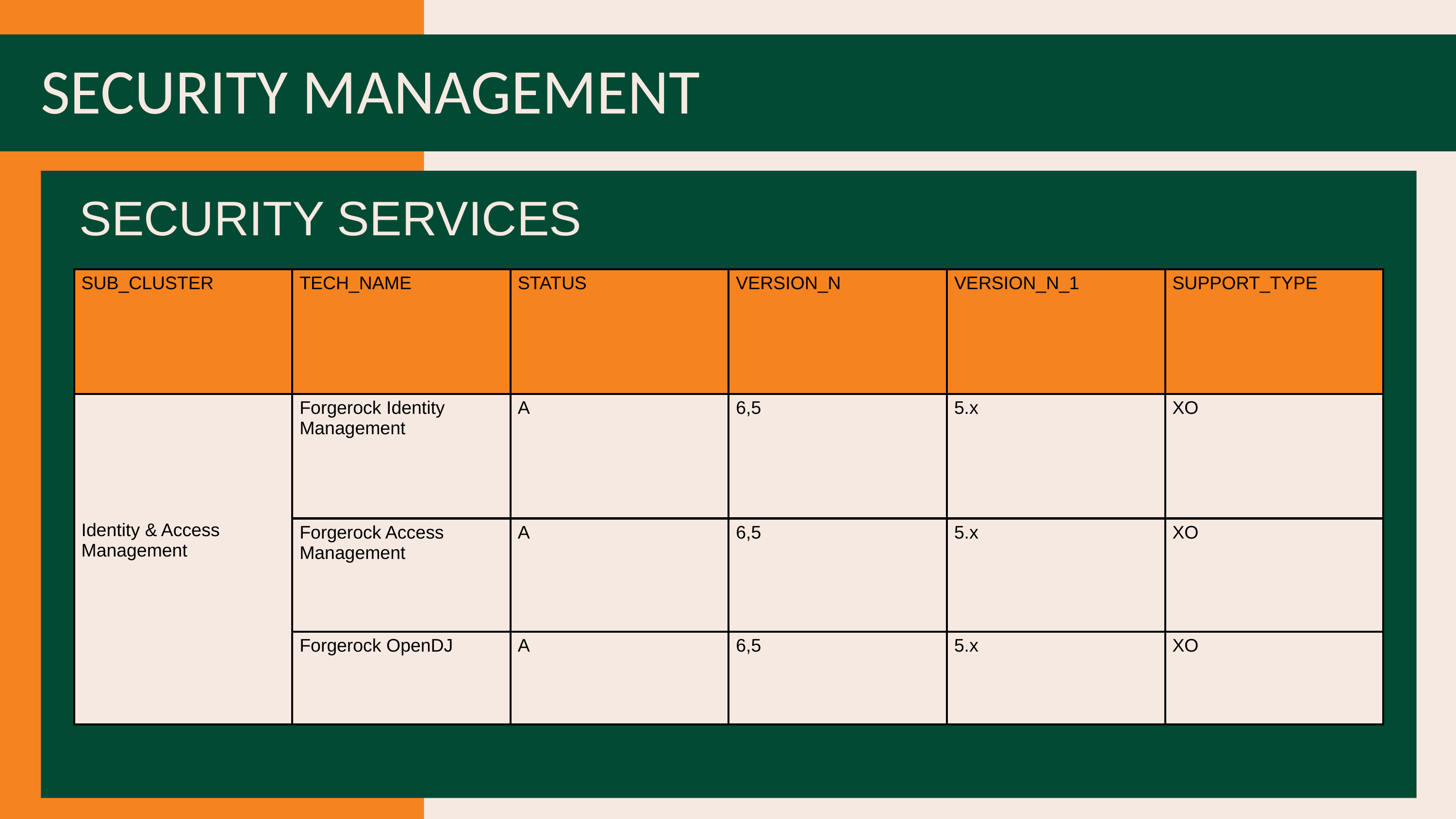

SECURITY MANAGEMENT

SECURITY SERVICES
| SUB\_CLUSTER | TECH\_NAME | STATUS | VERSION\_N | VERSION\_N\_1 | SUPPORT\_TYPE |
| --- | --- | --- | --- | --- | --- |
| Identity & Access Management | Forgerock Identity Management | A | 6,5 | 5.x | XO |
| Identity & Access Management | Forgerock Access Management | A | 6,5 | 5.x | XO |
|  | Forgerock OpenDJ | A | 6,5 | 5.x | XO |
PROTOTIPE LOGO 2
PROTOTIPE LOGO 2
PROTOTIPE LOGO 2